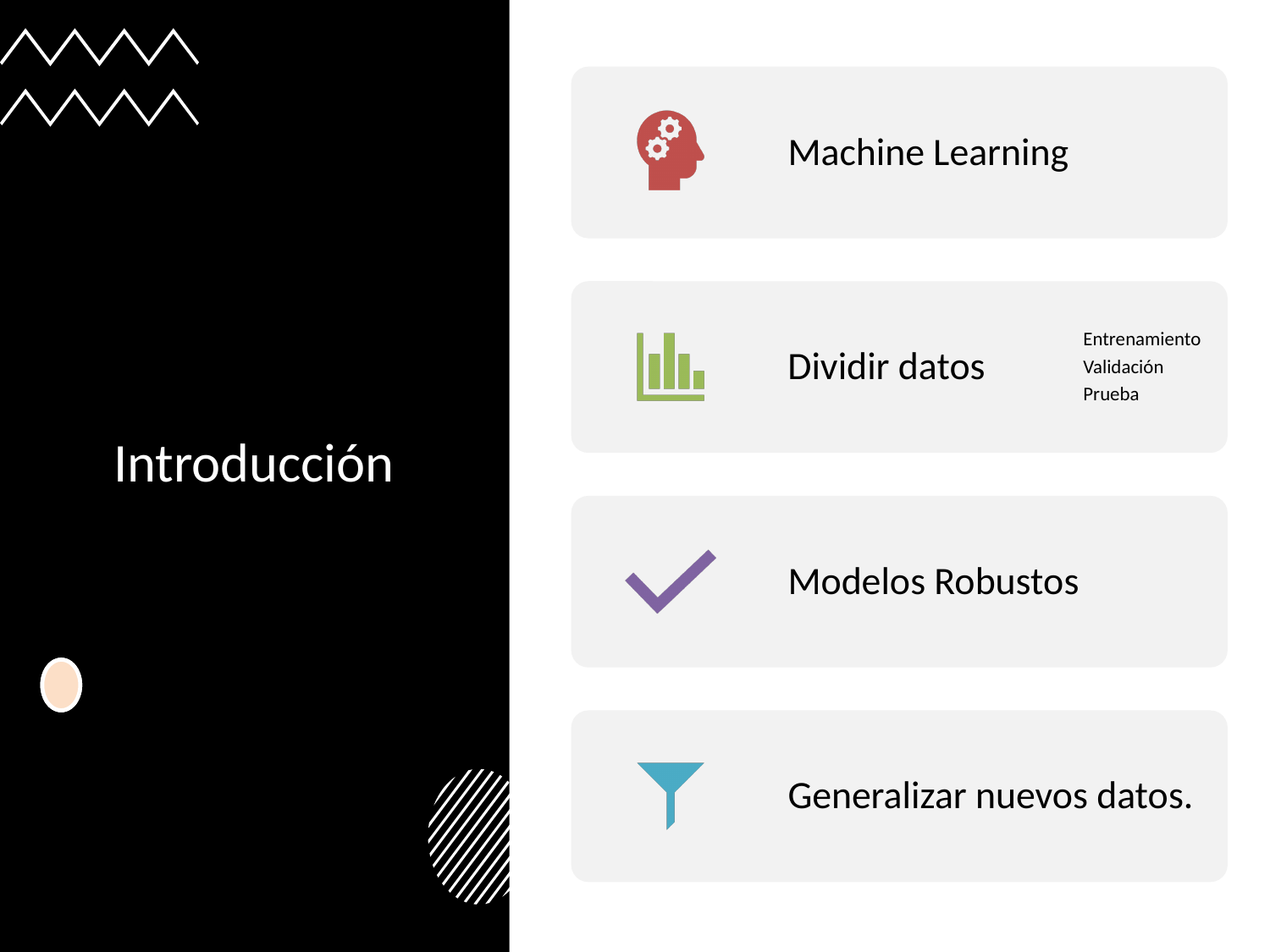

Machine Learning
Dividir datos
Entrenamiento
Validación
Prueba
Modelos Robustos
Generalizar nuevos datos.
# Introducción